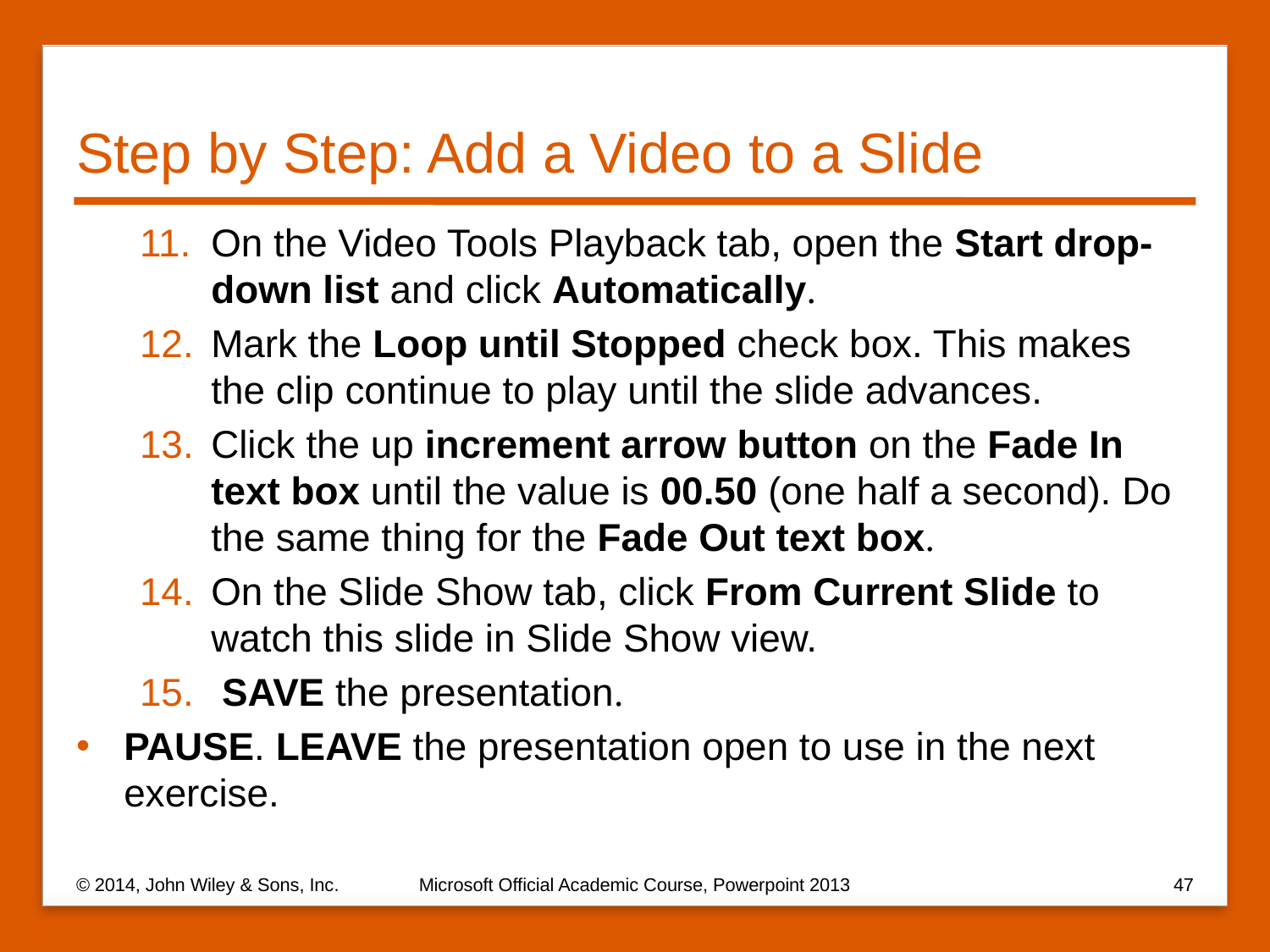

# Step by Step: Add a Video to a Slide
On the Video Tools Playback tab, open the Start drop-down list and click Automatically.
Mark the Loop until Stopped check box. This makes the clip continue to play until the slide advances.
Click the up increment arrow button on the Fade In text box until the value is 00.50 (one half a second). Do the same thing for the Fade Out text box.
On the Slide Show tab, click From Current Slide to watch this slide in Slide Show view.
 SAVE the presentation.
PAUSE. LEAVE the presentation open to use in the next exercise.
© 2014, John Wiley & Sons, Inc.
Microsoft Official Academic Course, Powerpoint 2013
47